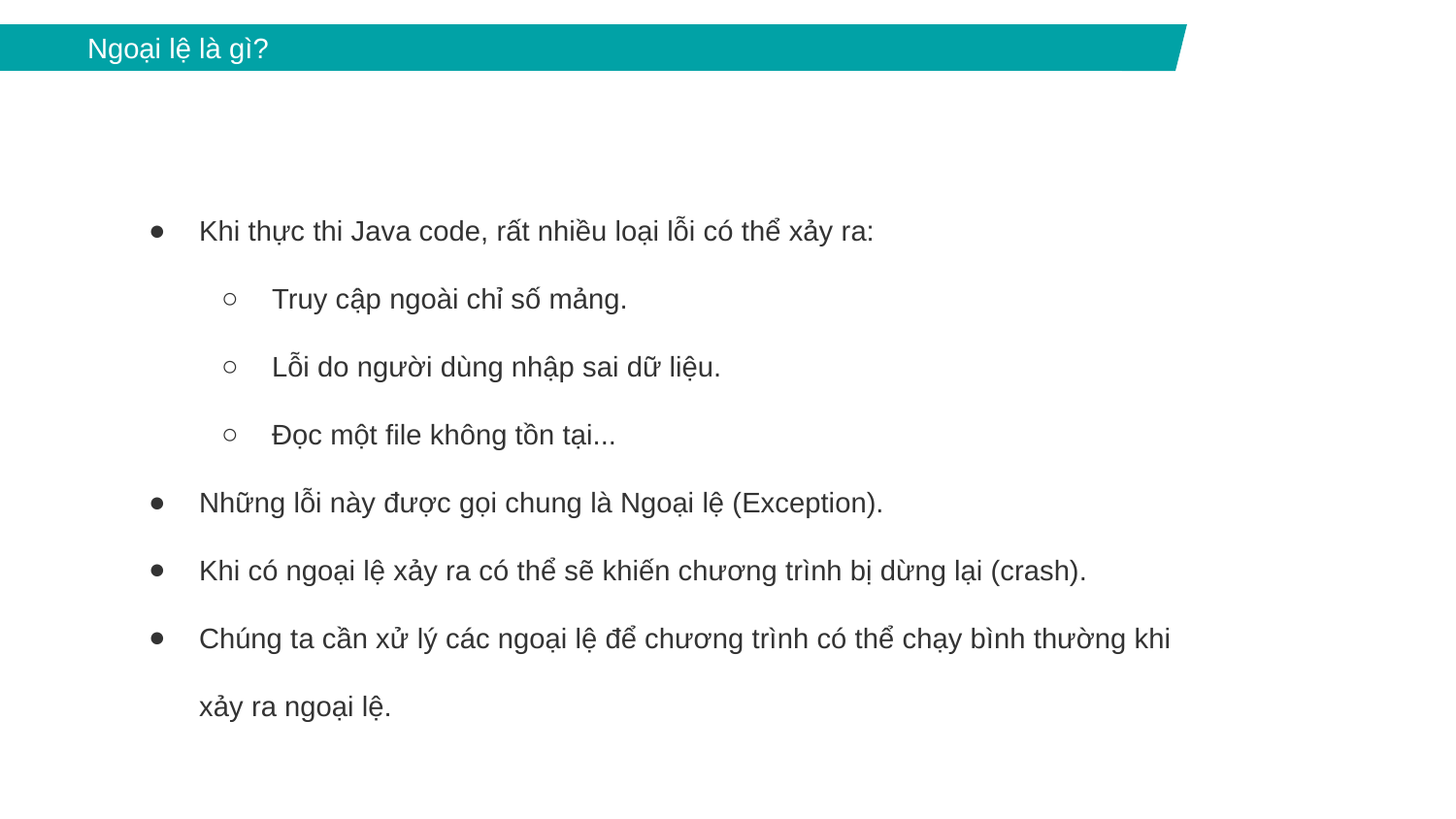

Ngoại lệ là gì?

Khi thực thi Java code, rất nhiều loại lỗi có thể xảy ra:
Truy cập ngoài chỉ số mảng.
Lỗi do người dùng nhập sai dữ liệu.
Đọc một file không tồn tại...
Những lỗi này được gọi chung là Ngoại lệ (Exception).
Khi có ngoại lệ xảy ra có thể sẽ khiến chương trình bị dừng lại (crash).
Chúng ta cần xử lý các ngoại lệ để chương trình có thể chạy bình thường khi xảy ra ngoại lệ.